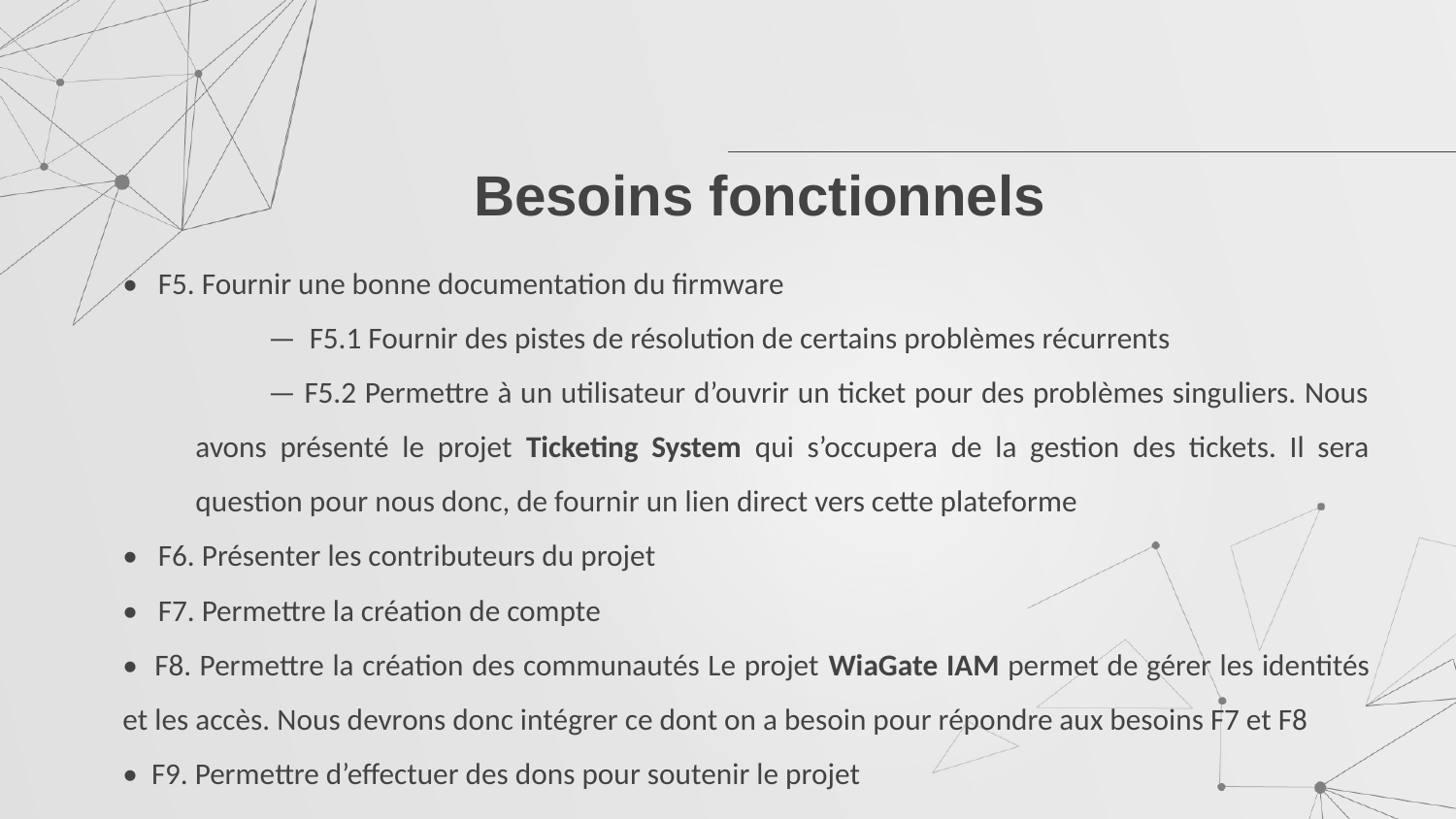

# Besoins fonctionnels
•   F5. Fournir une bonne documentation du firmware
—  F5.1 Fournir des pistes de résolution de certains problèmes récurrents
— F5.2 Permettre à un utilisateur d’ouvrir un ticket pour des problèmes singuliers. Nous avons présenté le projet Ticketing System qui s’occupera de la gestion des tickets. Il sera question pour nous donc, de fournir un lien direct vers cette plateforme
•   F6. Présenter les contributeurs du projet
•   F7. Permettre la création de compte
•  F8. Permettre la création des communautés Le projet WiaGate IAM permet de gérer les identités et les accès. Nous devrons donc intégrer ce dont on a besoin pour répondre aux besoins F7 et F8
•  F9. Permettre d’effectuer des dons pour soutenir le projet